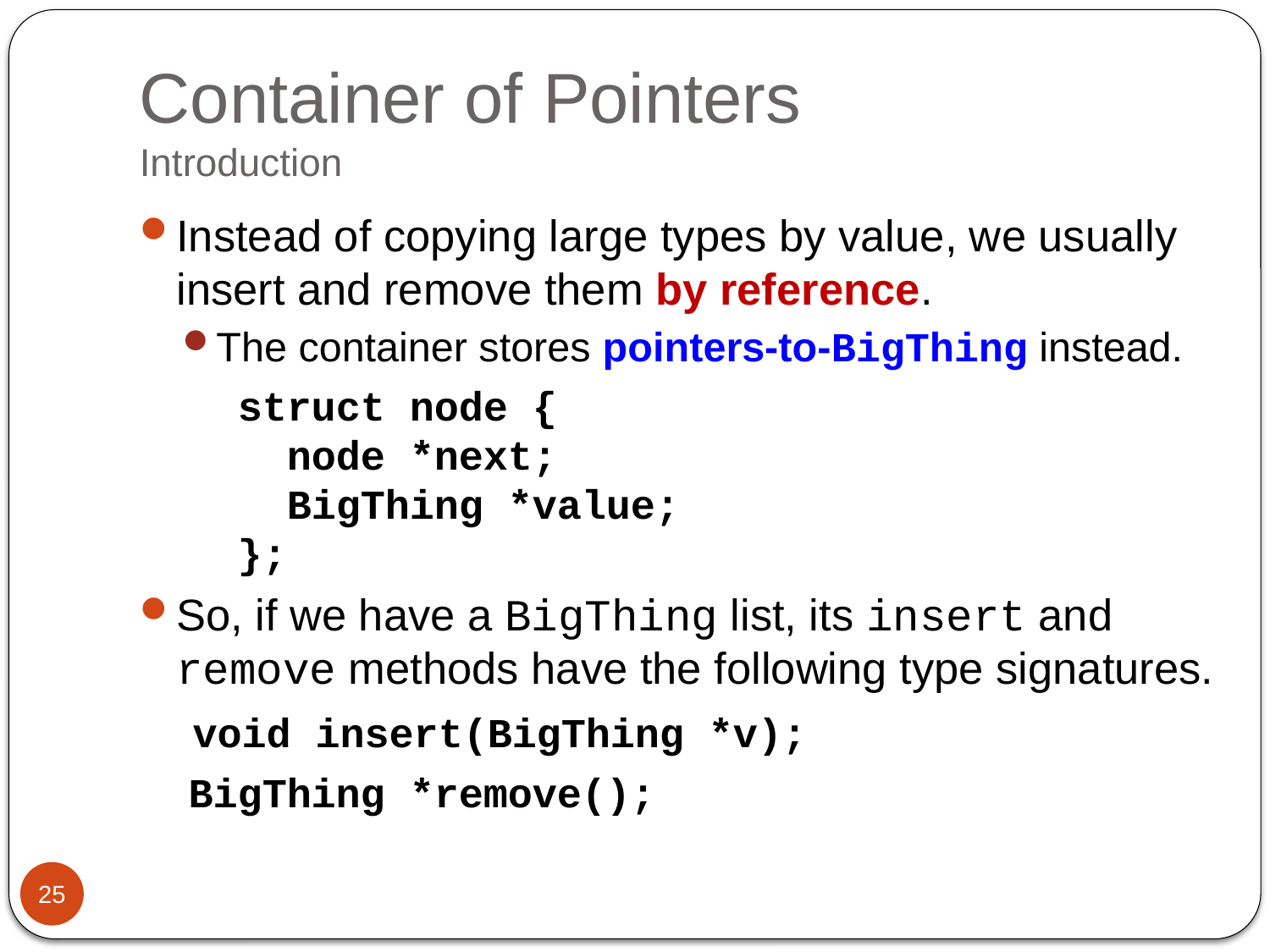

# Container of Pointers Introduction
Instead of copying large types by value, we usually insert and remove them by reference.
The container stores pointers-to-BigThing instead.
    struct node {
      node *next;
      BigThing *value;
    };
So, if we have a BigThing list, its insert and remove methods have the following type signatures.
  void insert(BigThing *v);
  BigThing *remove();

25